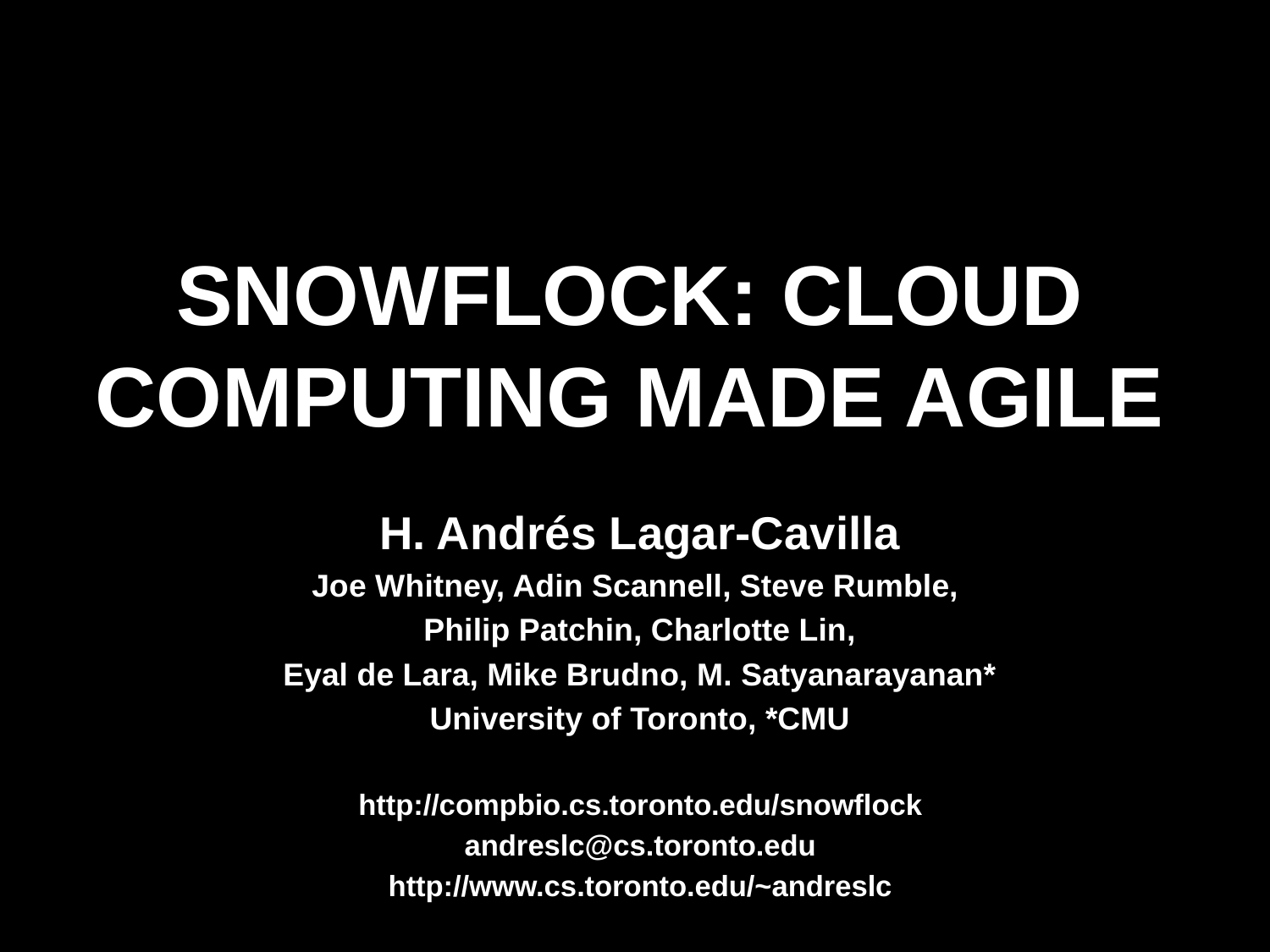

# Snowflock: Cloud computing made agile
H. Andrés Lagar-Cavilla
Joe Whitney, Adin Scannell, Steve Rumble,
Philip Patchin, Charlotte Lin,
Eyal de Lara, Mike Brudno, M. Satyanarayanan*
University of Toronto, *CMU

http://compbio.cs.toronto.edu/snowflock
andreslc@cs.toronto.edu
http://www.cs.toronto.edu/~andreslc